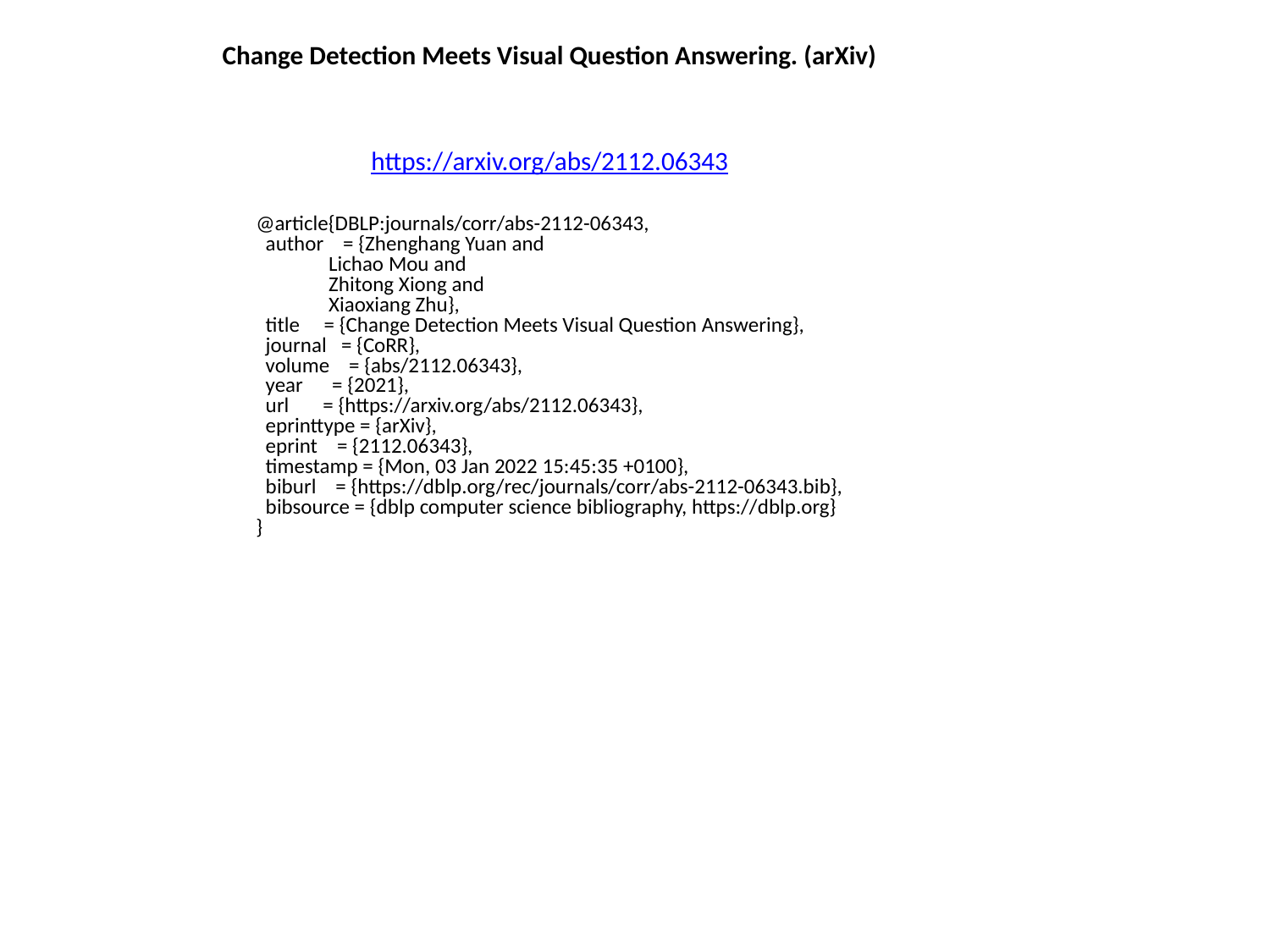

Change Detection Meets Visual Question Answering. (arXiv)

https://arxiv.org/abs/2112.06343

@article{DBLP:journals/corr/abs-2112-06343,
  author    = {Zhenghang Yuan and
               Lichao Mou and
               Zhitong Xiong and
               Xiaoxiang Zhu},
  title     = {Change Detection Meets Visual Question Answering},
  journal   = {CoRR},
  volume    = {abs/2112.06343},
  year      = {2021},
  url       = {https://arxiv.org/abs/2112.06343},
  eprinttype = {arXiv},
  eprint    = {2112.06343},
  timestamp = {Mon, 03 Jan 2022 15:45:35 +0100},
  biburl    = {https://dblp.org/rec/journals/corr/abs-2112-06343.bib},
  bibsource = {dblp computer science bibliography, https://dblp.org}
}